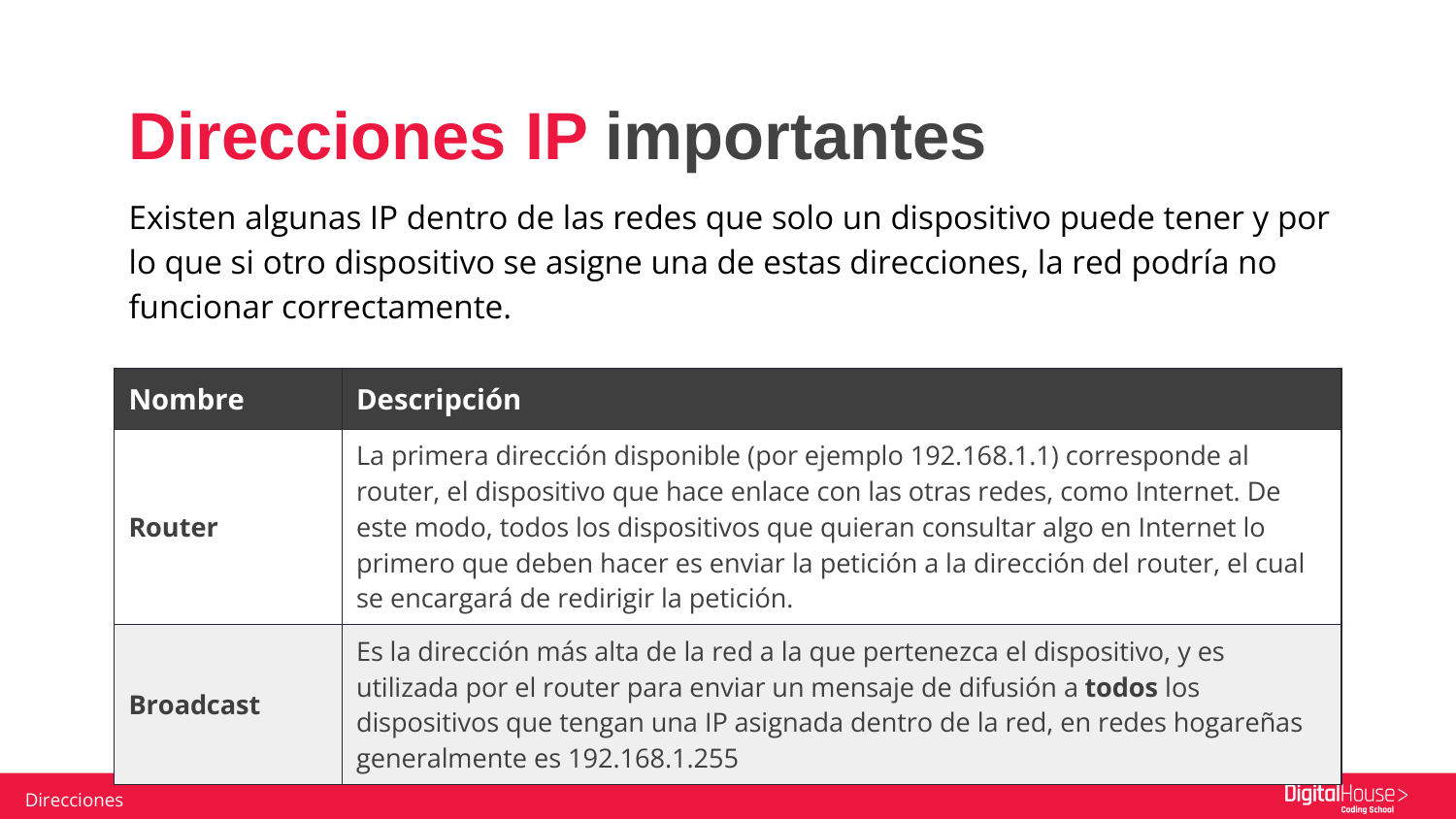

Direcciones IP importantes
Existen algunas IP dentro de las redes que solo un dispositivo puede tener y por lo que si otro dispositivo se asigne una de estas direcciones, la red podría no funcionar correctamente.

| Nombre | Descripción |
| --- | --- |
| Router | La primera dirección disponible (por ejemplo 192.168.1.1) corresponde al router, el dispositivo que hace enlace con las otras redes, como Internet. De este modo, todos los dispositivos que quieran consultar algo en Internet lo primero que deben hacer es enviar la petición a la dirección del router, el cual se encargará de redirigir la petición. |
| Broadcast | Es la dirección más alta de la red a la que pertenezca el dispositivo, y es utilizada por el router para enviar un mensaje de difusión a todos los dispositivos que tengan una IP asignada dentro de la red, en redes hogareñas generalmente es 192.168.1.255 |